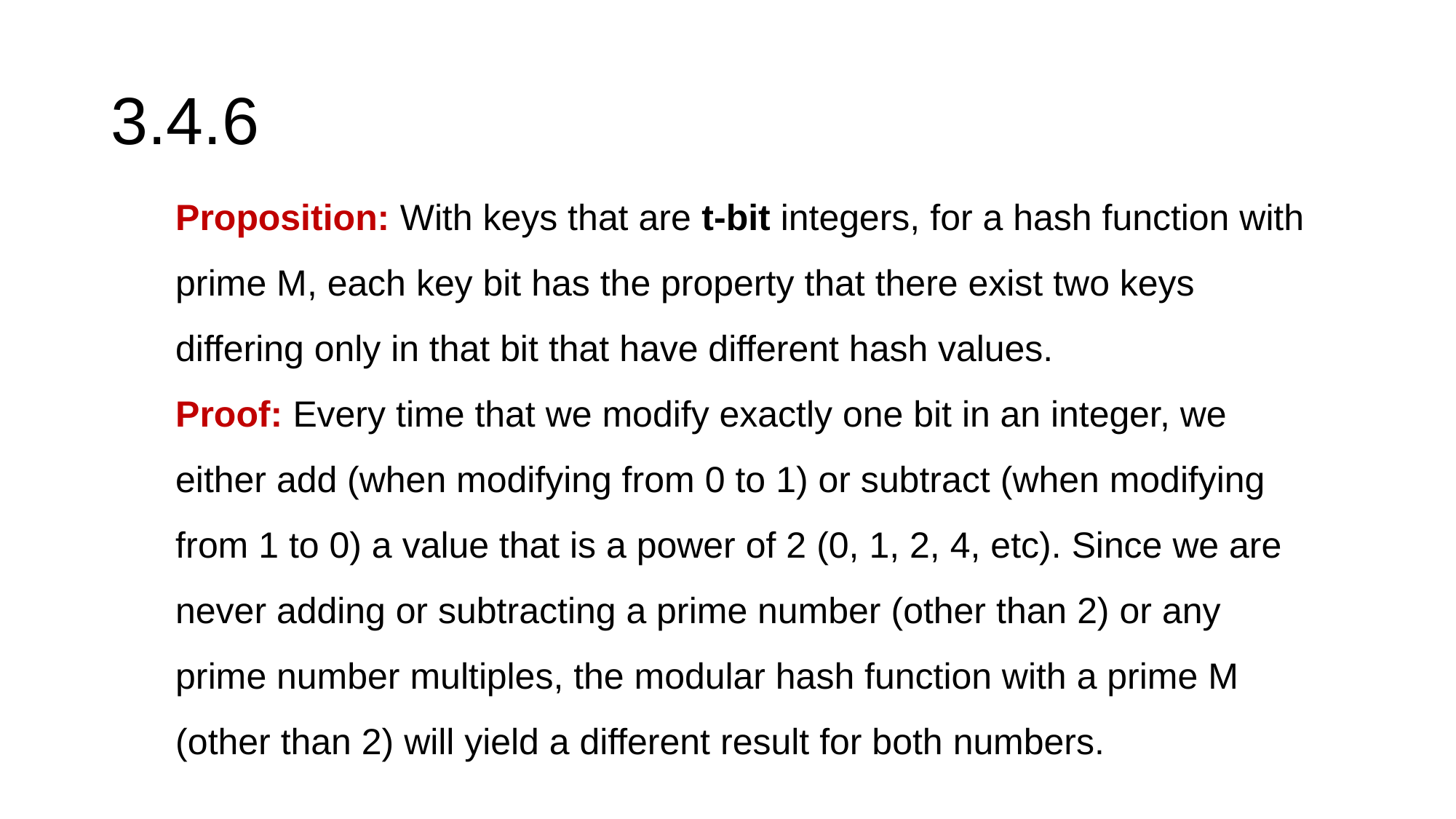

# 3.4.6
Proposition: With keys that are t-bit integers, for a hash function with prime M, each key bit has the property that there exist two keys differing only in that bit that have different hash values.
Proof: Every time that we modify exactly one bit in an integer, we either add (when modifying from 0 to 1) or subtract (when modifying from 1 to 0) a value that is a power of 2 (0, 1, 2, 4, etc). Since we are never adding or subtracting a prime number (other than 2) or any prime number multiples, the modular hash function with a prime M (other than 2) will yield a different result for both numbers.